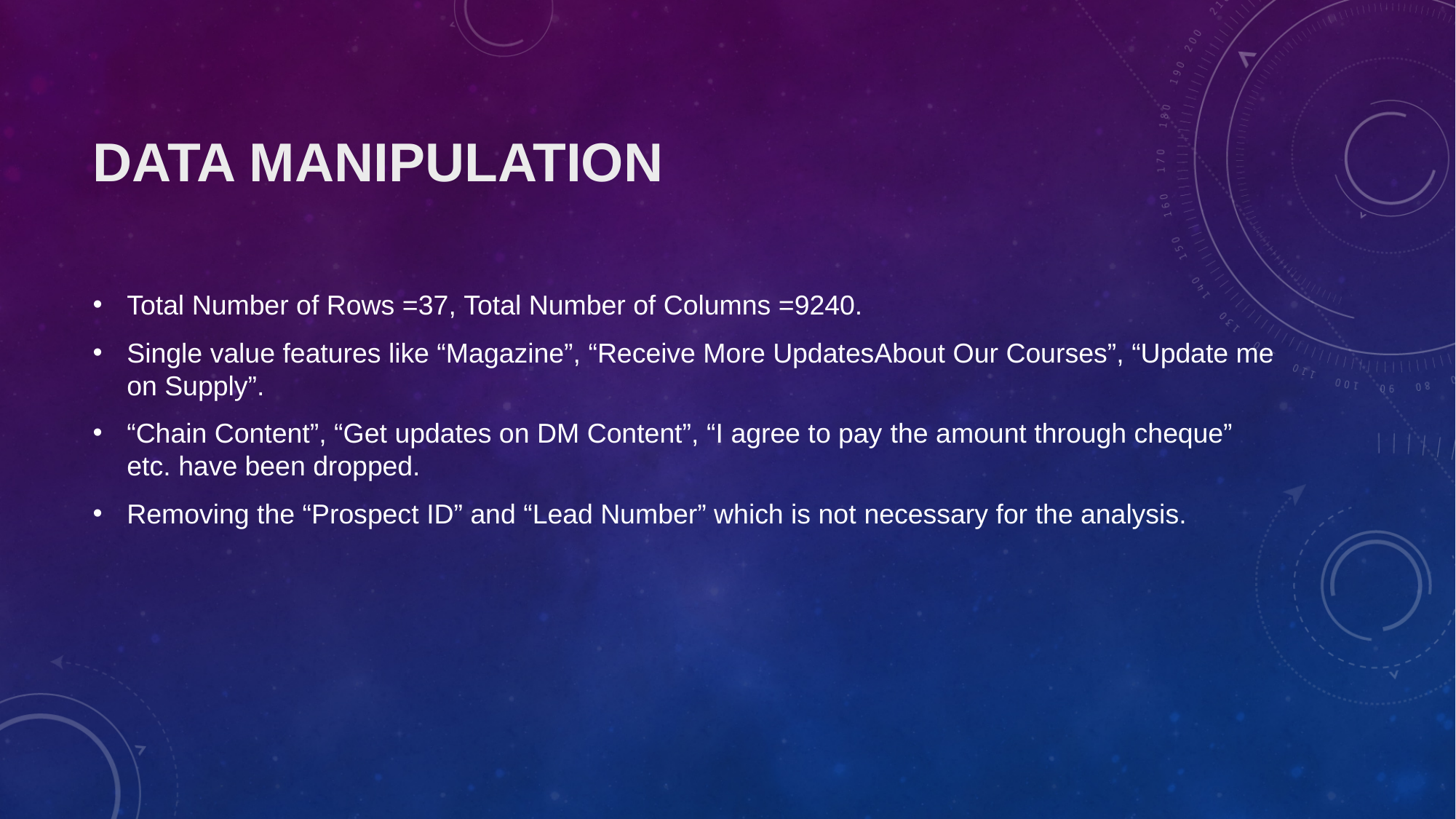

# Data Manipulation
Total Number of Rows =37, Total Number of Columns =9240.
Single value features like “Magazine”, “Receive More UpdatesAbout Our Courses”, “Update me on Supply”.
“Chain Content”, “Get updates on DM Content”, “I agree to pay the amount through cheque” etc. have been dropped.
Removing the “Prospect ID” and “Lead Number” which is not necessary for the analysis.